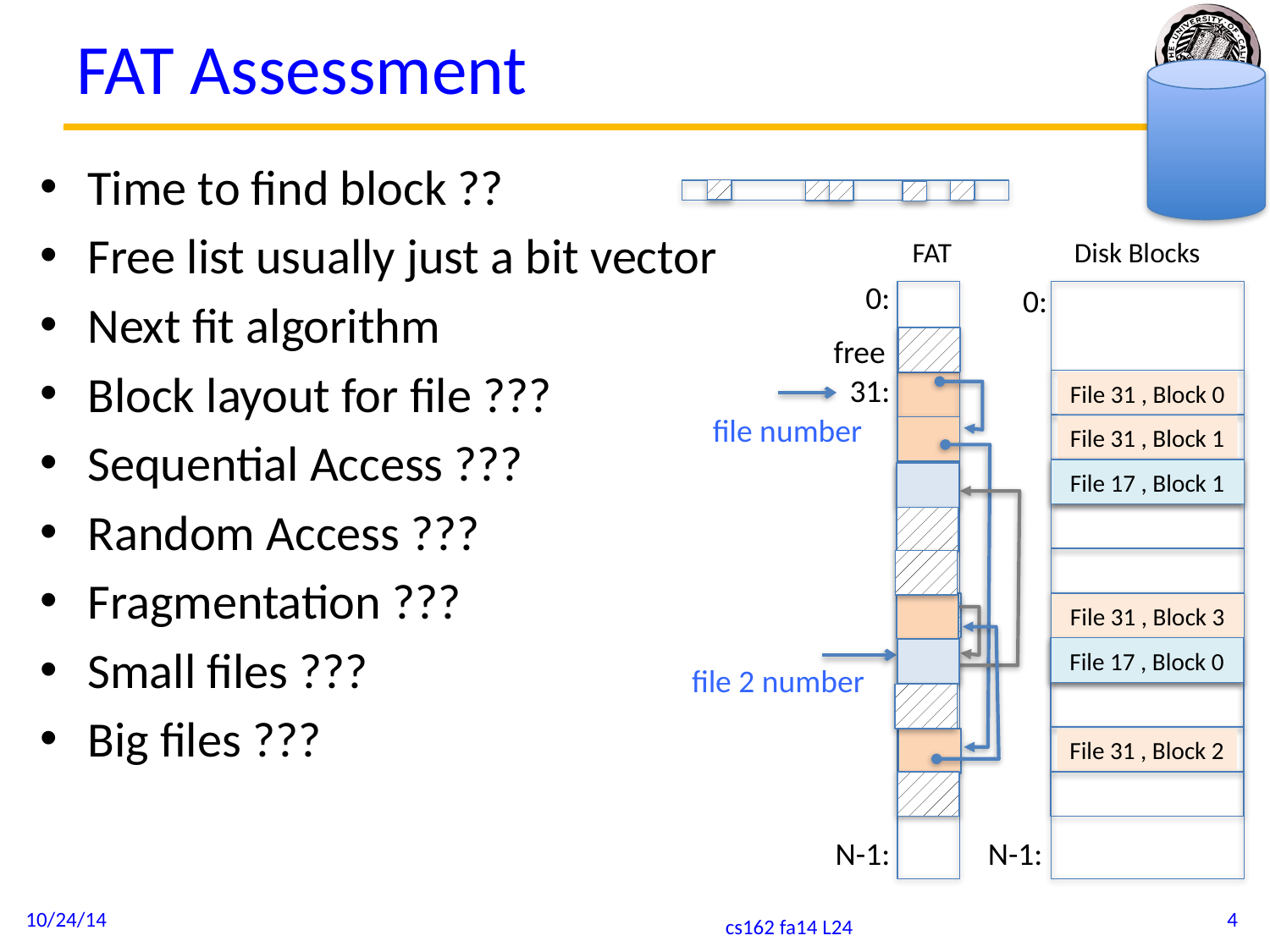

# FAT Assessment

Time to find block ??
Free list usually just a bit vector
Next fit algorithm
Block layout for file ???
Sequential Access ???
Random Access ???
Fragmentation ???
Small files ???
Big files ???

FAT
Disk Blocks
0:
0:

free

31:

File 31 , Block 0

file number

File 31 , Block 1

File 17 , Block 1

File 31 , Block 3

File 17 , Block 0

file 2 number

File 31 , Block 2

N-1:
N-1:
10/24/14
4
cs162 fa14 L24